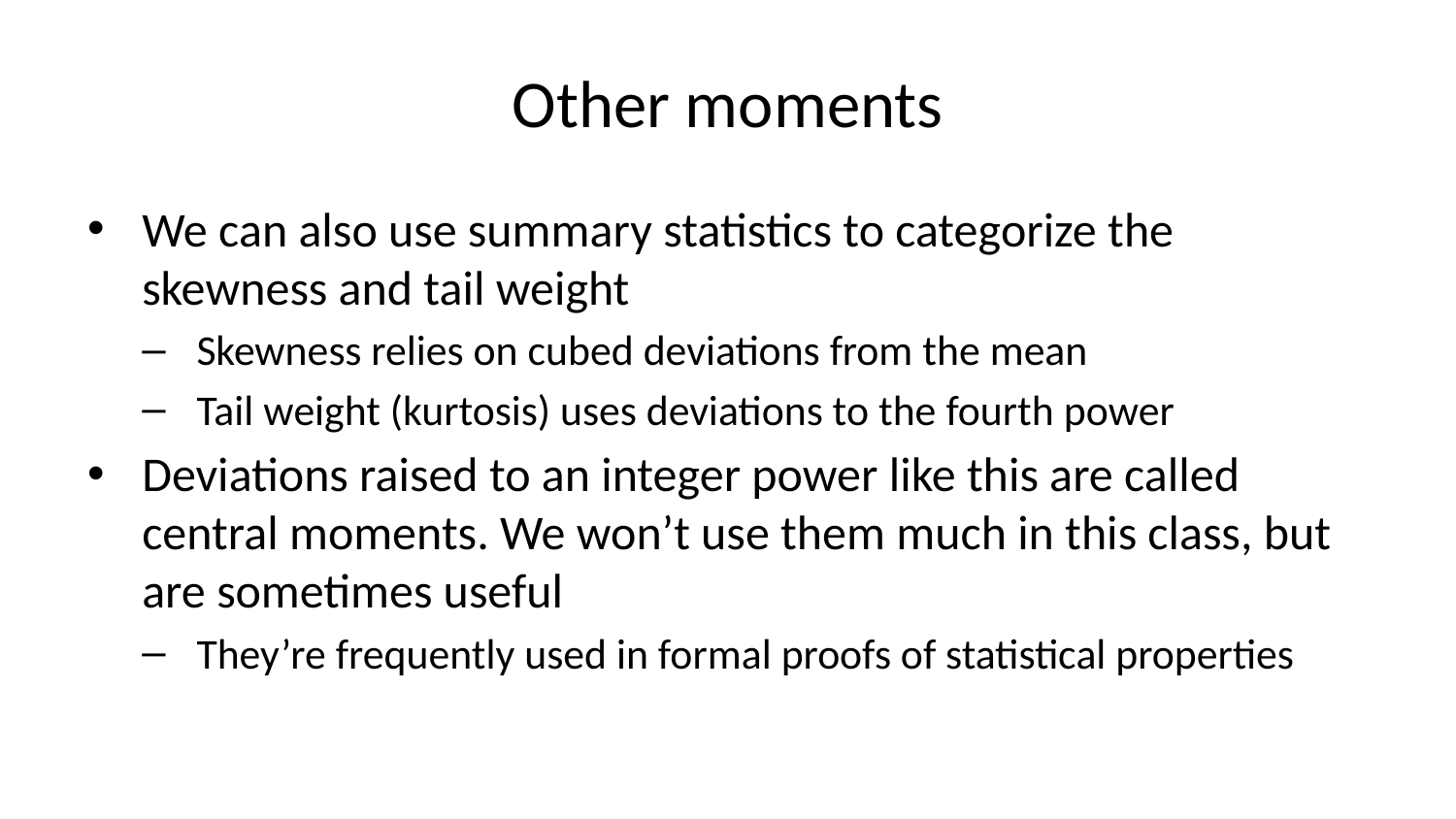

# Other moments
We can also use summary statistics to categorize the skewness and tail weight
Skewness relies on cubed deviations from the mean
Tail weight (kurtosis) uses deviations to the fourth power
Deviations raised to an integer power like this are called central moments. We won’t use them much in this class, but are sometimes useful
They’re frequently used in formal proofs of statistical properties